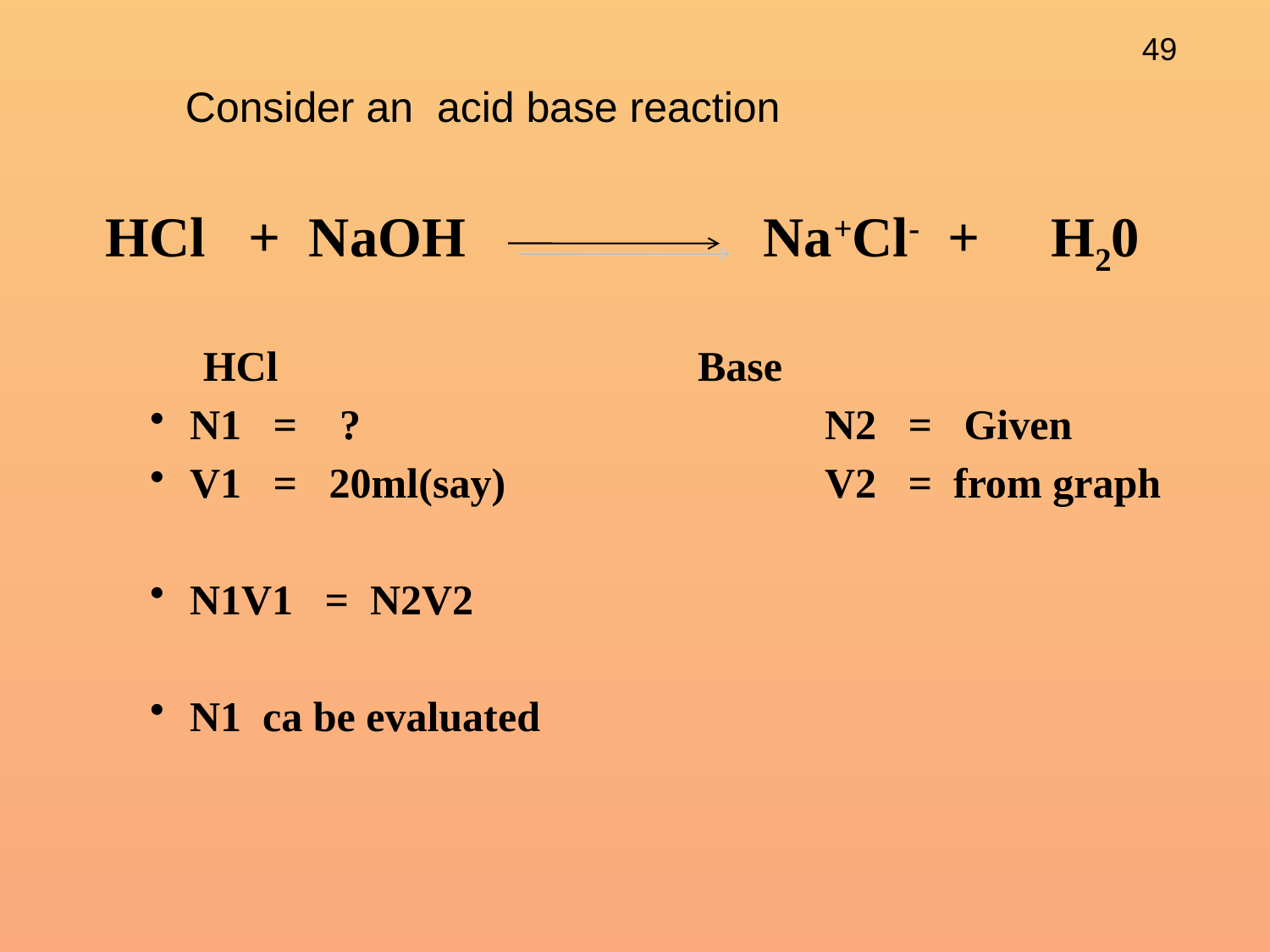

Consider an  acid base reaction
# HCl   +  NaOH                     Na+Cl-  +     H20

     HCl				Base
N1   =    ?				N2   =   Given
V1   =   20ml(say)			V2   =  from graph

N1V1   =  N2V2

N1  ca be evaluated